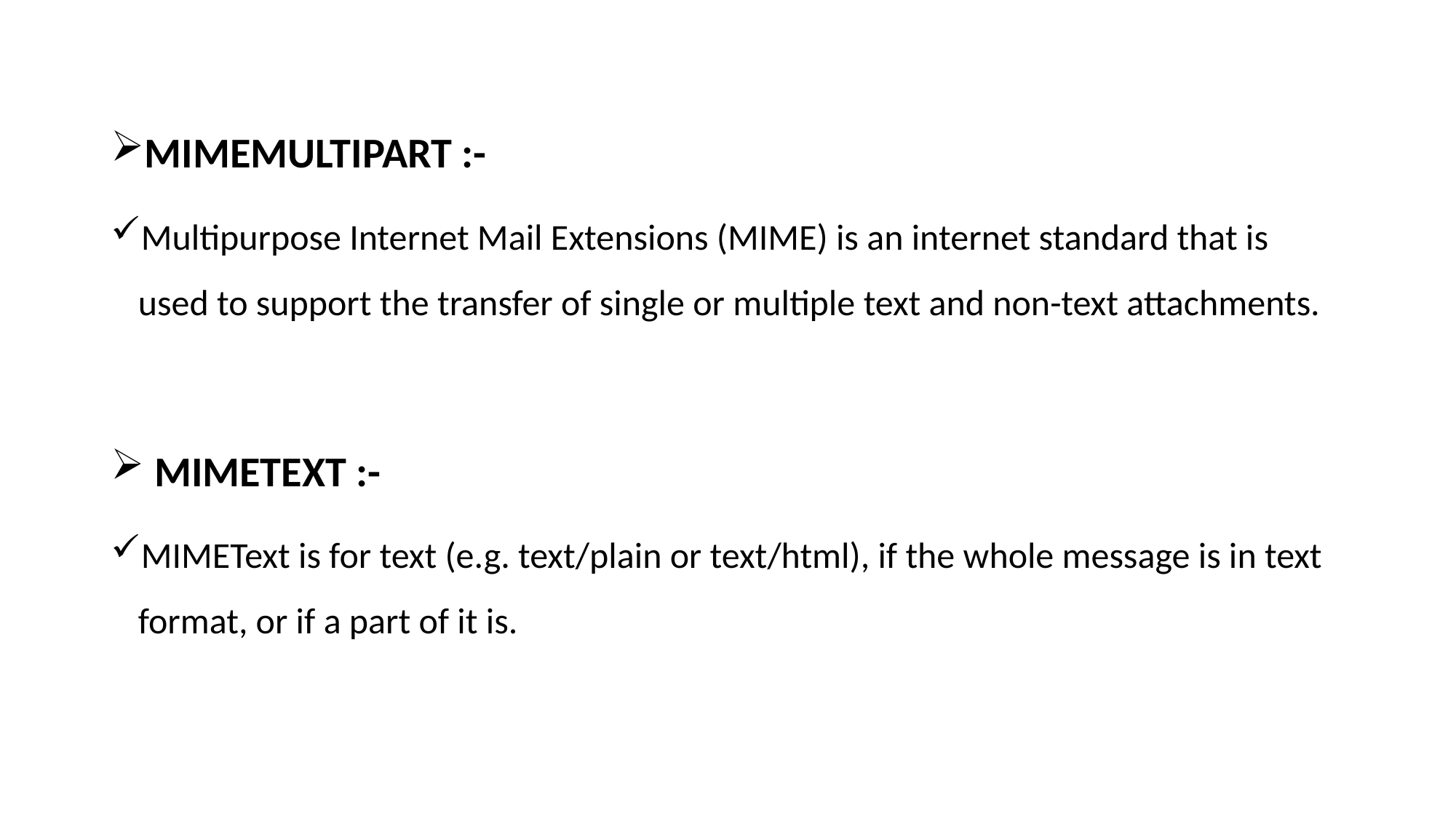

MIMEMULTIPART :-
Multipurpose Internet Mail Extensions (MIME) is an internet standard that is used to support the transfer of single or multiple text and non-text attachments.

 MIMETEXT :-
MIMEText is for text (e.g. text/plain or text/html), if the whole message is in text format, or if a part of it is.